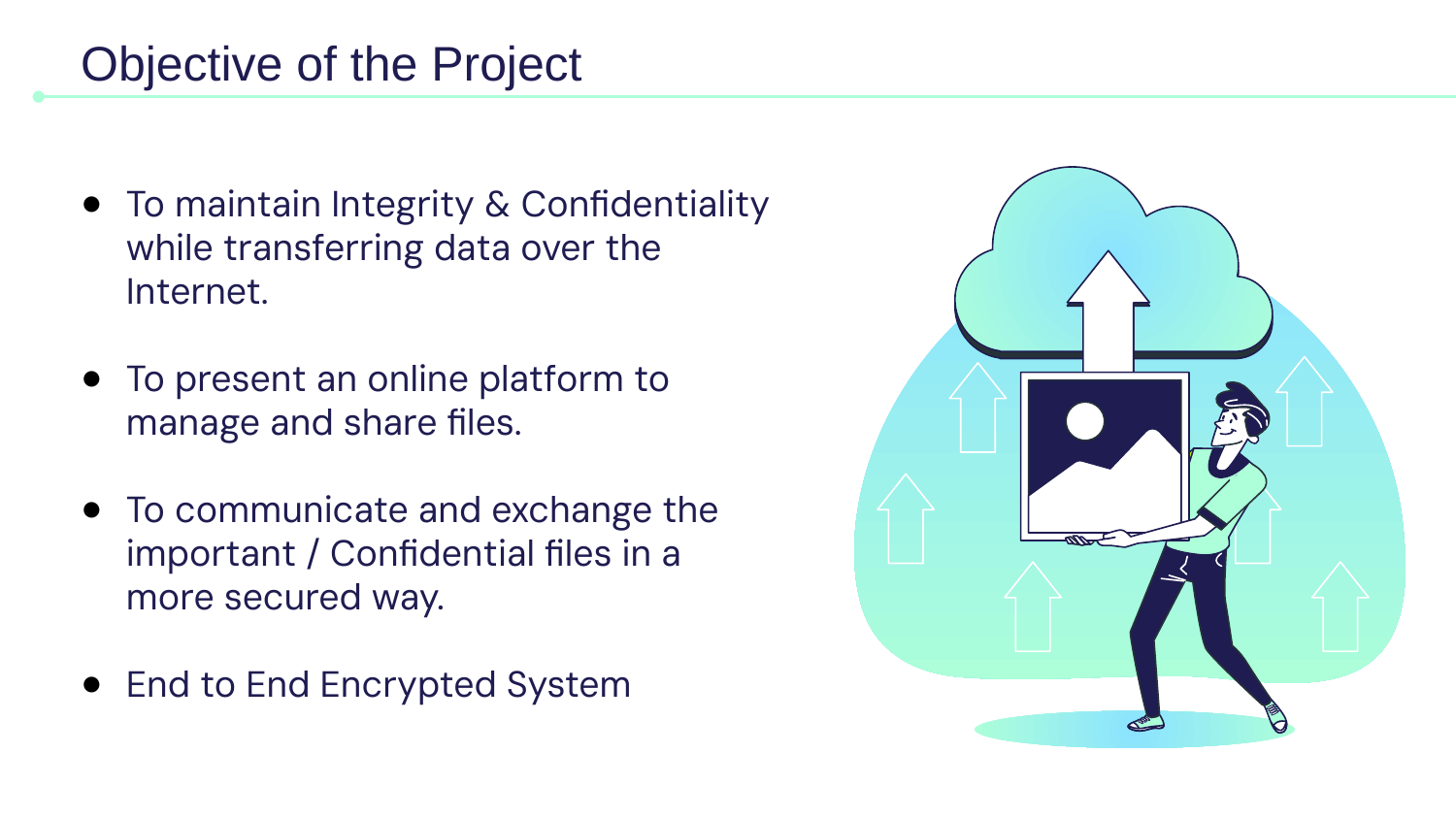

# Objective of the Project
To maintain Integrity & Confidentiality while transferring data over the Internet.

To present an online platform to manage and share files.

To communicate and exchange the important / Confidential files in a more secured way.

End to End Encrypted System